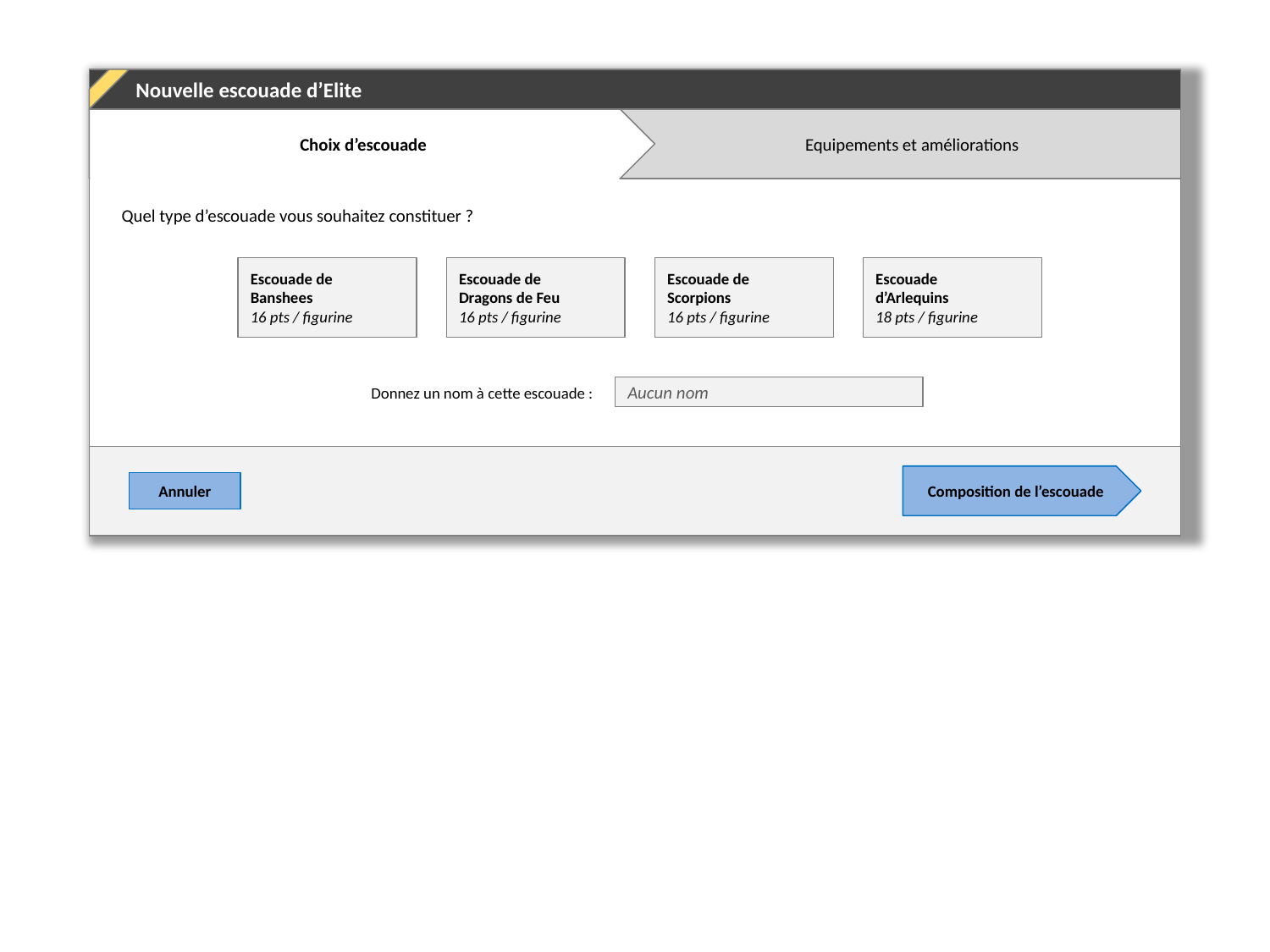

Nouvelle escouade d’Elite

Choix d’escouade
       Equipements et améliorations

Quel type d’escouade vous souhaitez constituer ?
Escouade de
Banshees
16 pts / figurine
Escouade de
Dragons de Feu
16 pts / figurine
Escouade de
Scorpions
16 pts / figurine
Escouade
d’Arlequins
18 pts / figurine
Donnez un nom à cette escouade :
Aucun nom

Composition de l’escouade
Annuler